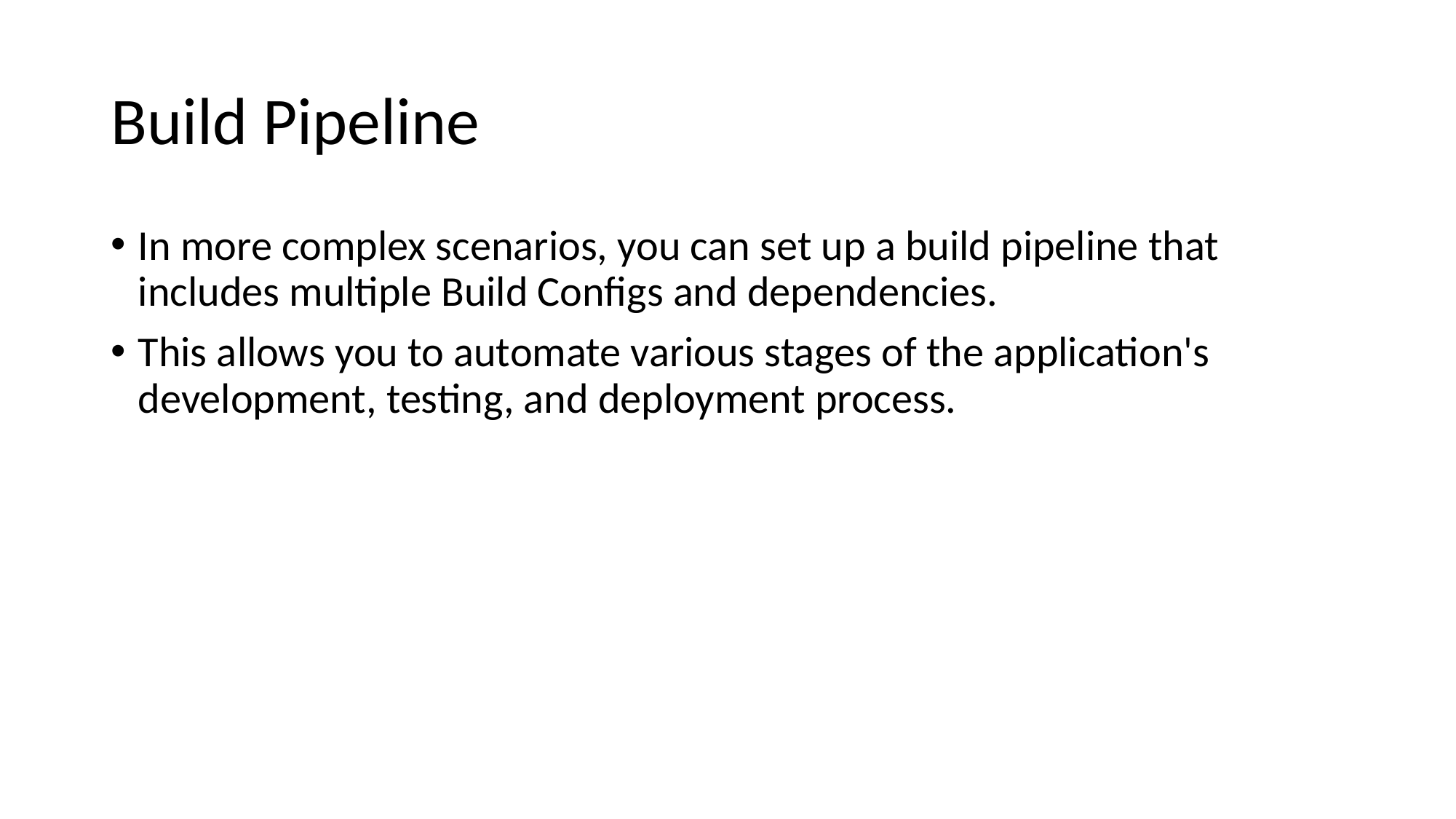

# Build Pipeline
In more complex scenarios, you can set up a build pipeline that includes multiple Build Configs and dependencies.
This allows you to automate various stages of the application's development, testing, and deployment process.